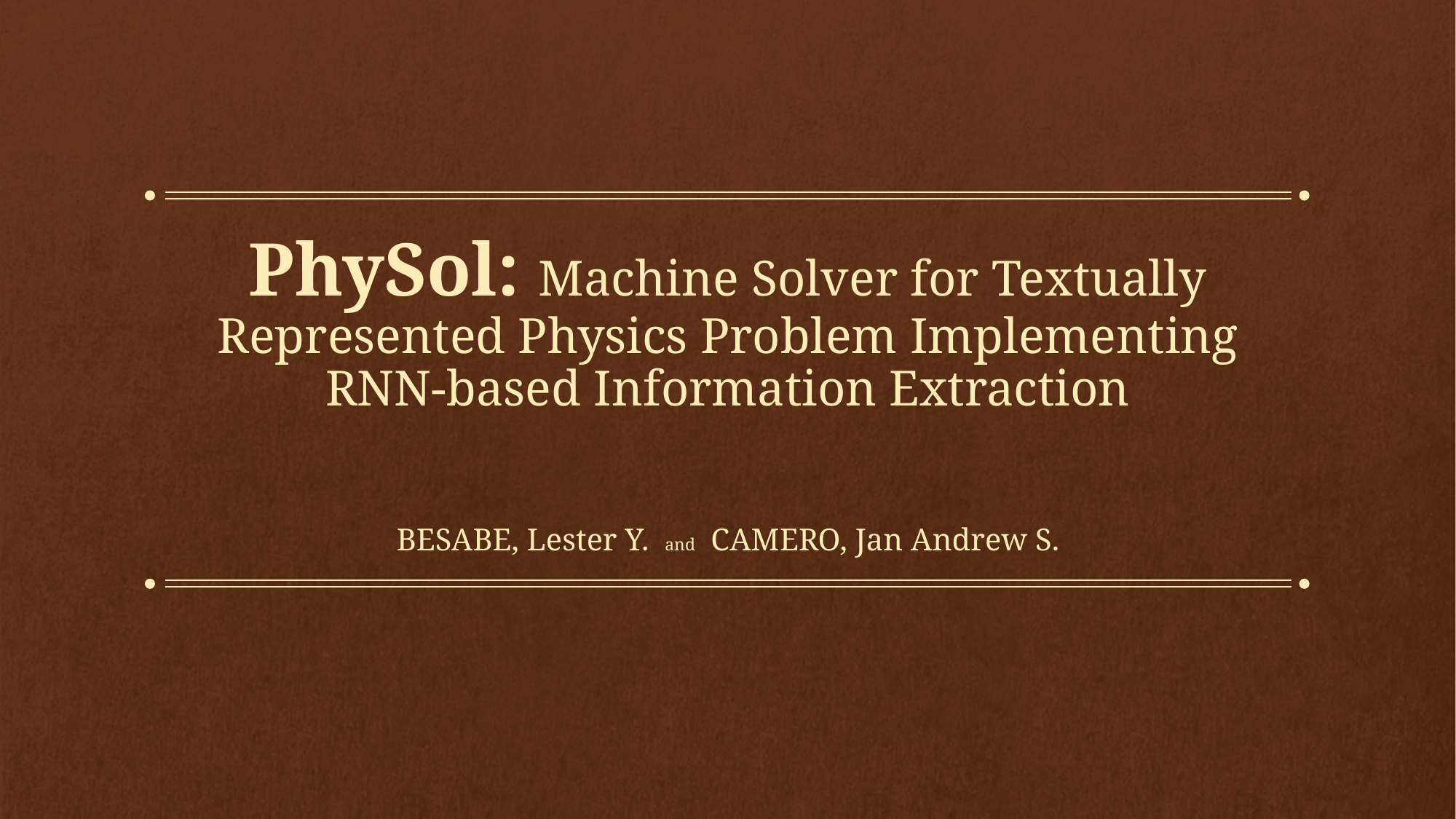

# PhySol: Machine Solver for Textually Represented Physics Problem Implementing RNN-based Information Extraction
BESABE, Lester Y.  and  CAMERO, Jan Andrew S.